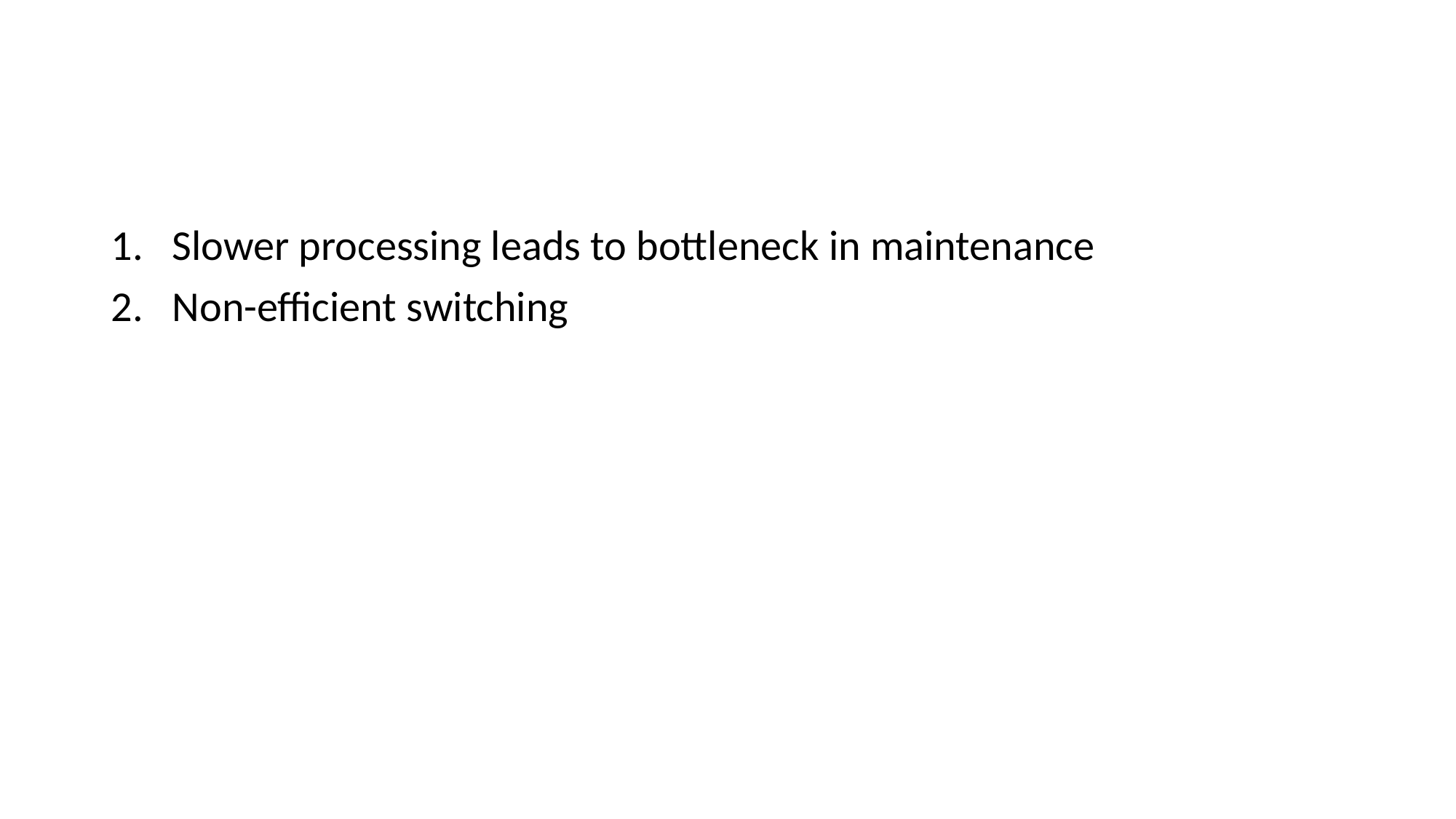

Slower processing leads to bottleneck in maintenance
Non-efficient switching